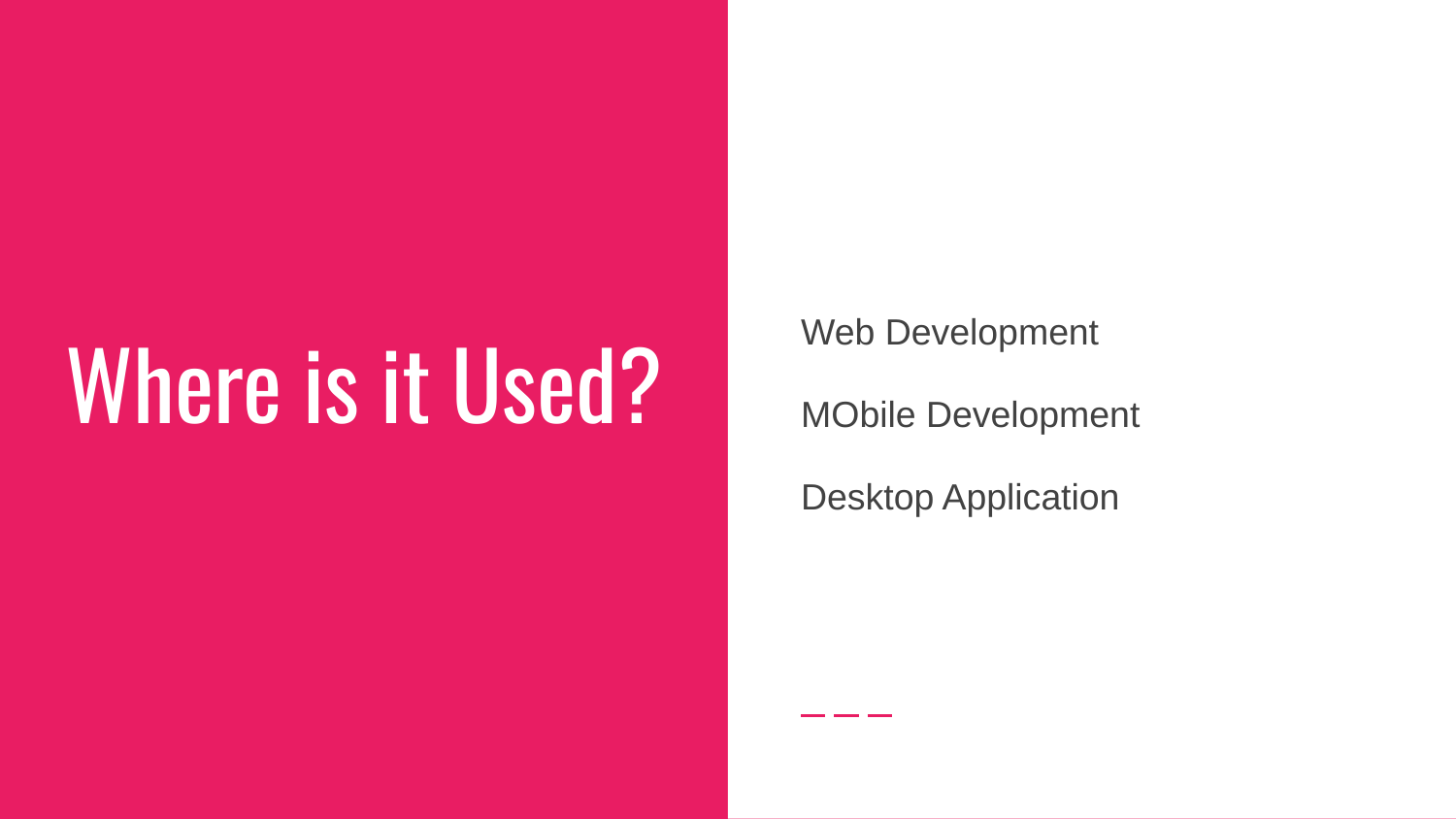

Web Development
MObile Development
Desktop Application
# Where is it Used?